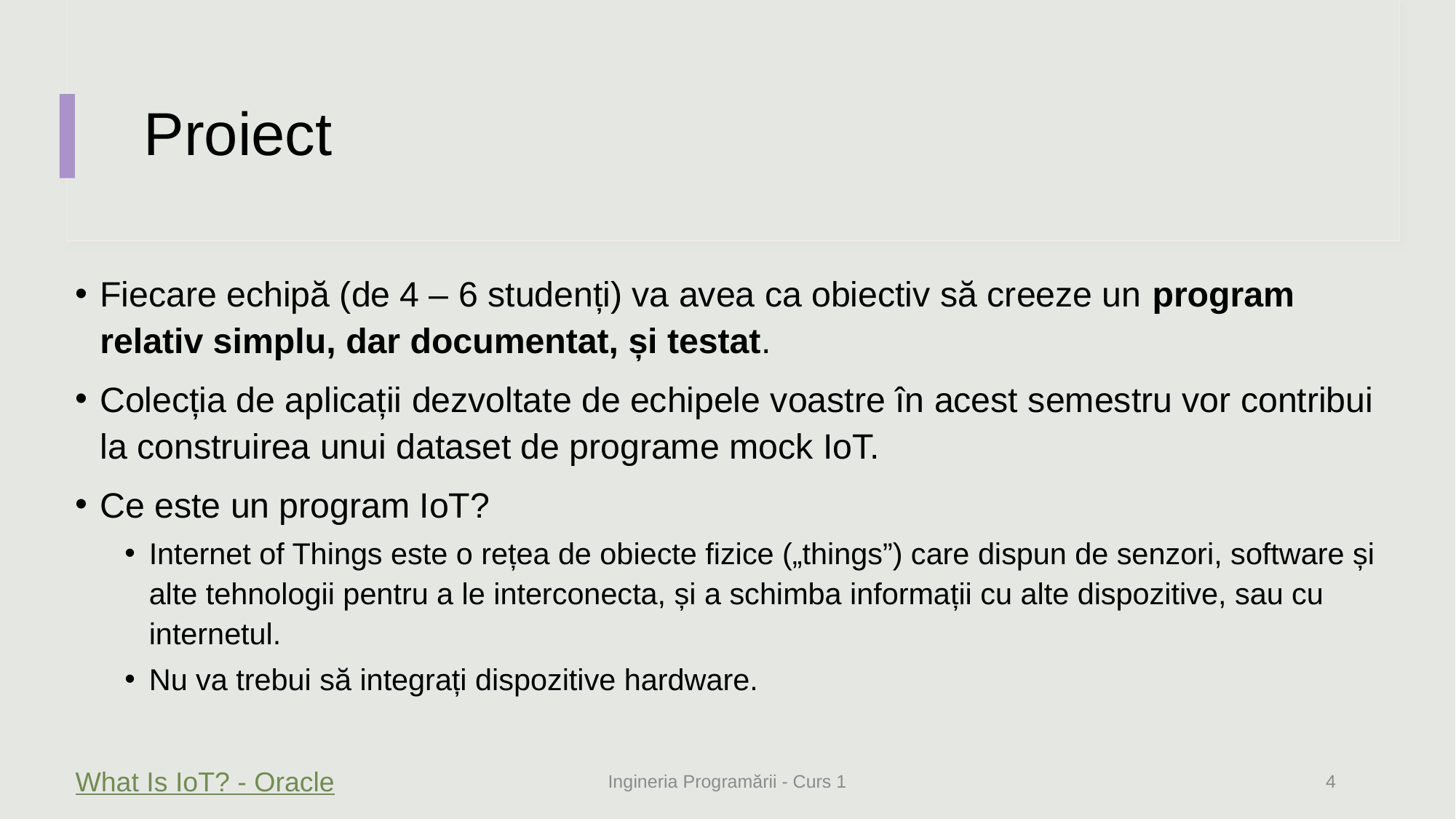

# Proiect
Fiecare echipă (de 4 – 6 studenți) va avea ca obiectiv să creeze un program relativ simplu, dar documentat, și testat.
Colecția de aplicații dezvoltate de echipele voastre în acest semestru vor contribui la construirea unui dataset de programe mock IoT.
Ce este un program IoT?
Internet of Things este o rețea de obiecte fizice („things”) care dispun de senzori, software și alte tehnologii pentru a le interconecta, și a schimba informații cu alte dispozitive, sau cu internetul.
Nu va trebui să integrați dispozitive hardware.
What Is IoT? - Oracle
Ingineria Programării - Curs 1
4